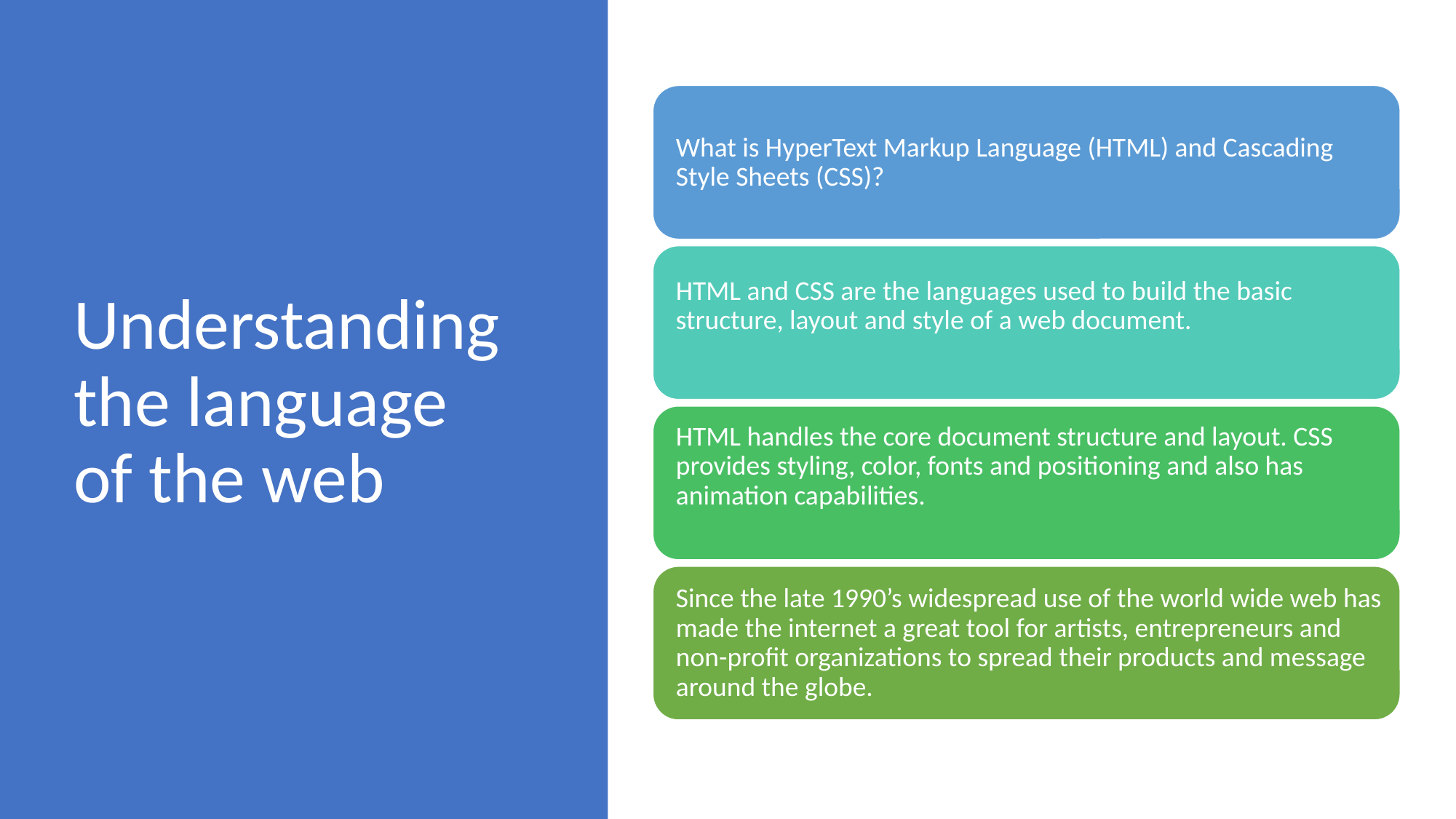

# Understanding the language of the web
What is HyperText Markup Language (HTML) and Cascading Style Sheets (CSS)?
HTML and CSS are the languages used to build the basic structure, layout and style of a web document.
HTML handles the core document structure and layout. CSS provides styling, color, fonts and positioning and also has animation capabilities.
Since the late 1990’s widespread use of the world wide web has made the internet a great tool for artists, entrepreneurs and non-profit organizations to spread their products and message around the globe.